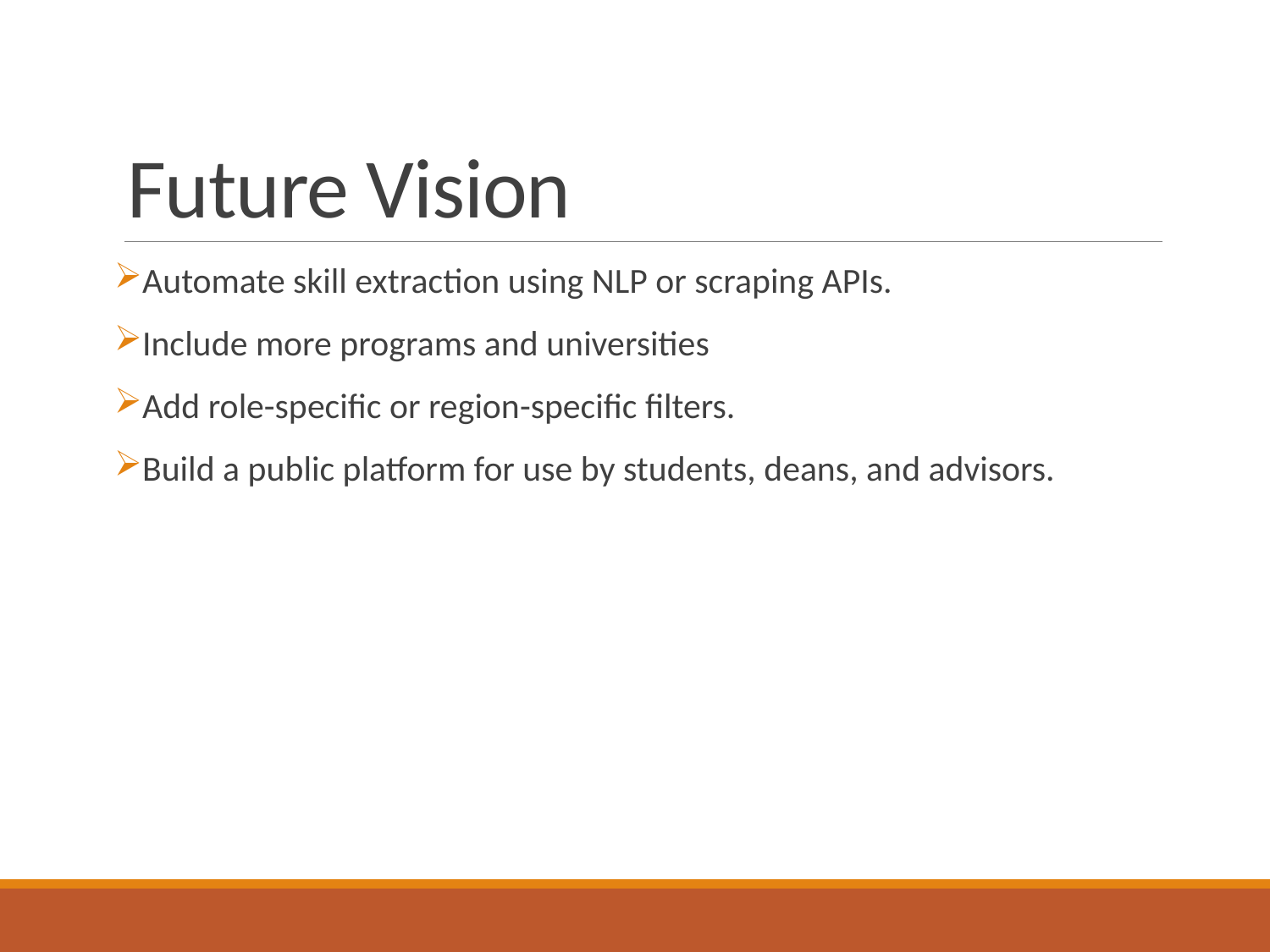

# Future Vision
Automate skill extraction using NLP or scraping APIs.
Include more programs and universities
Add role-specific or region-specific filters.
Build a public platform for use by students, deans, and advisors.